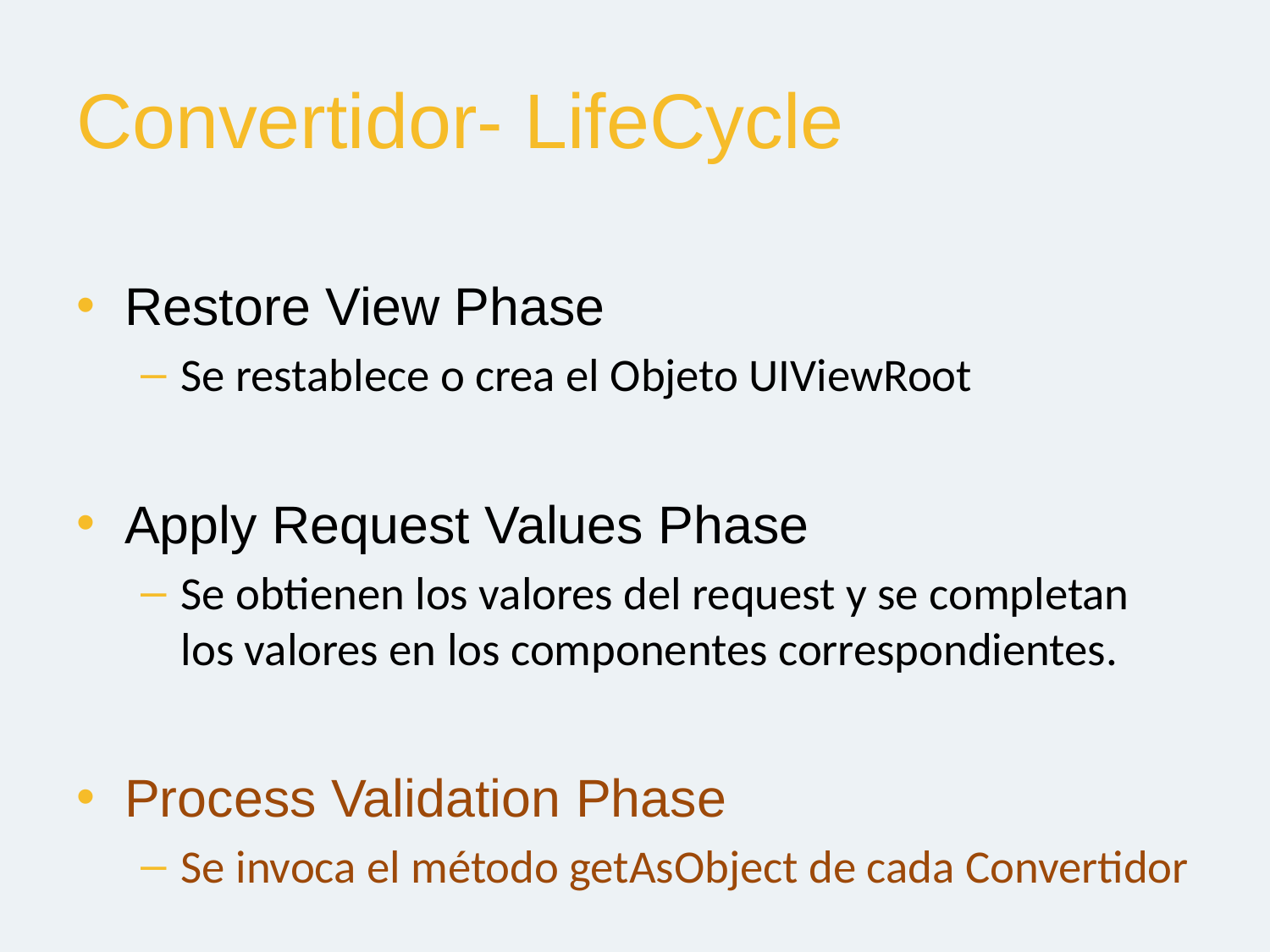

# Convertidor- LifeCycle
Restore View Phase
Se restablece o crea el Objeto UIViewRoot

Apply Request Values Phase
Se obtienen los valores del request y se completan los valores en los componentes correspondientes.

Process Validation Phase
Se invoca el método getAsObject de cada Convertidor